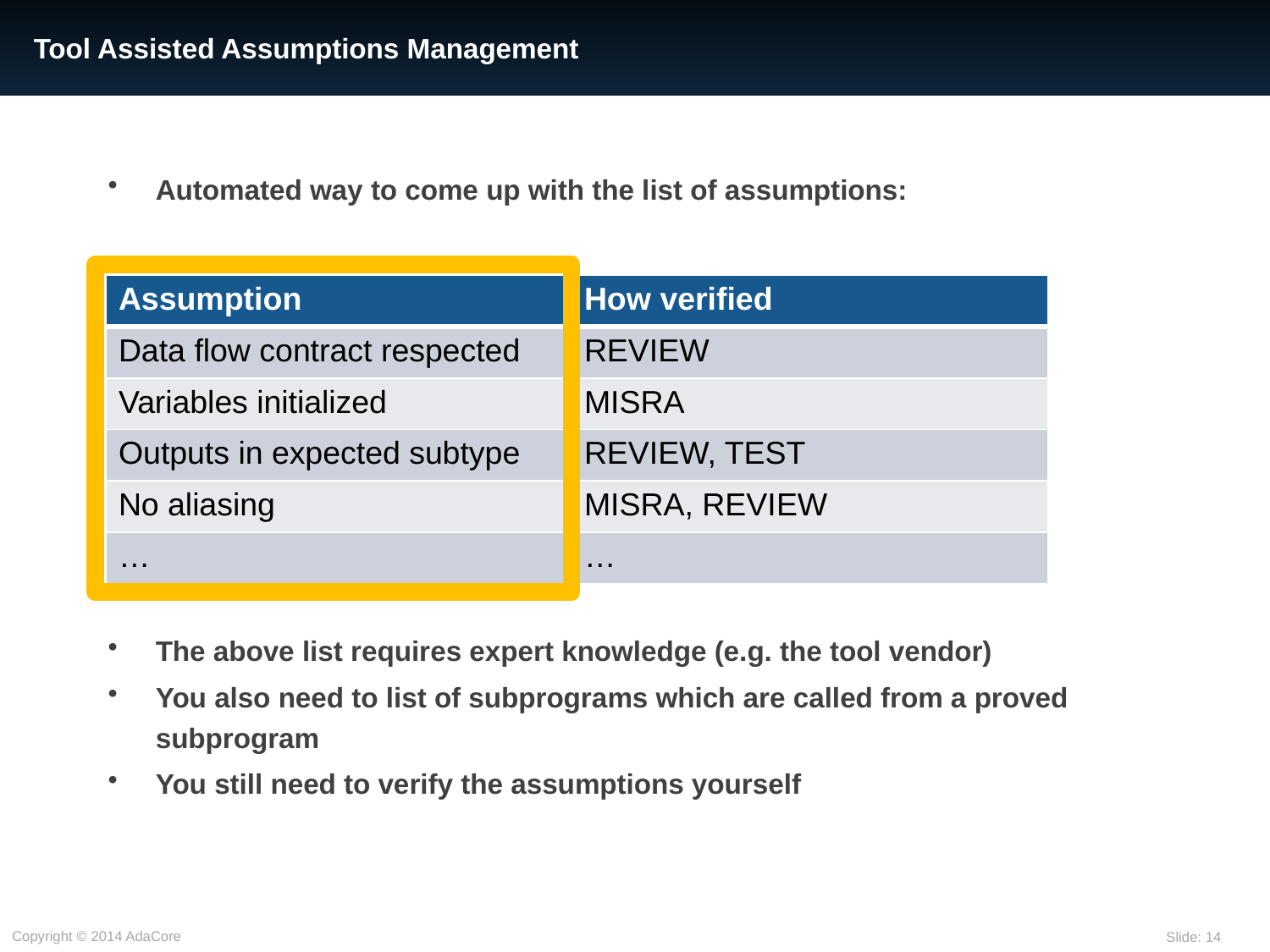

# Tool Assisted Assumptions Management
Automated way to come up with the list of assumptions:

The above list requires expert knowledge (e.g. the tool vendor)
You also need to list of subprograms which are called from a proved subprogram
You still need to verify the assumptions yourself

| Assumption | How verified |
| --- | --- |
| Data flow contract respected | REVIEW |
| Variables initialized | MISRA |
| Outputs in expected subtype | REVIEW, TEST |
| No aliasing | MISRA, REVIEW |
| … | … |